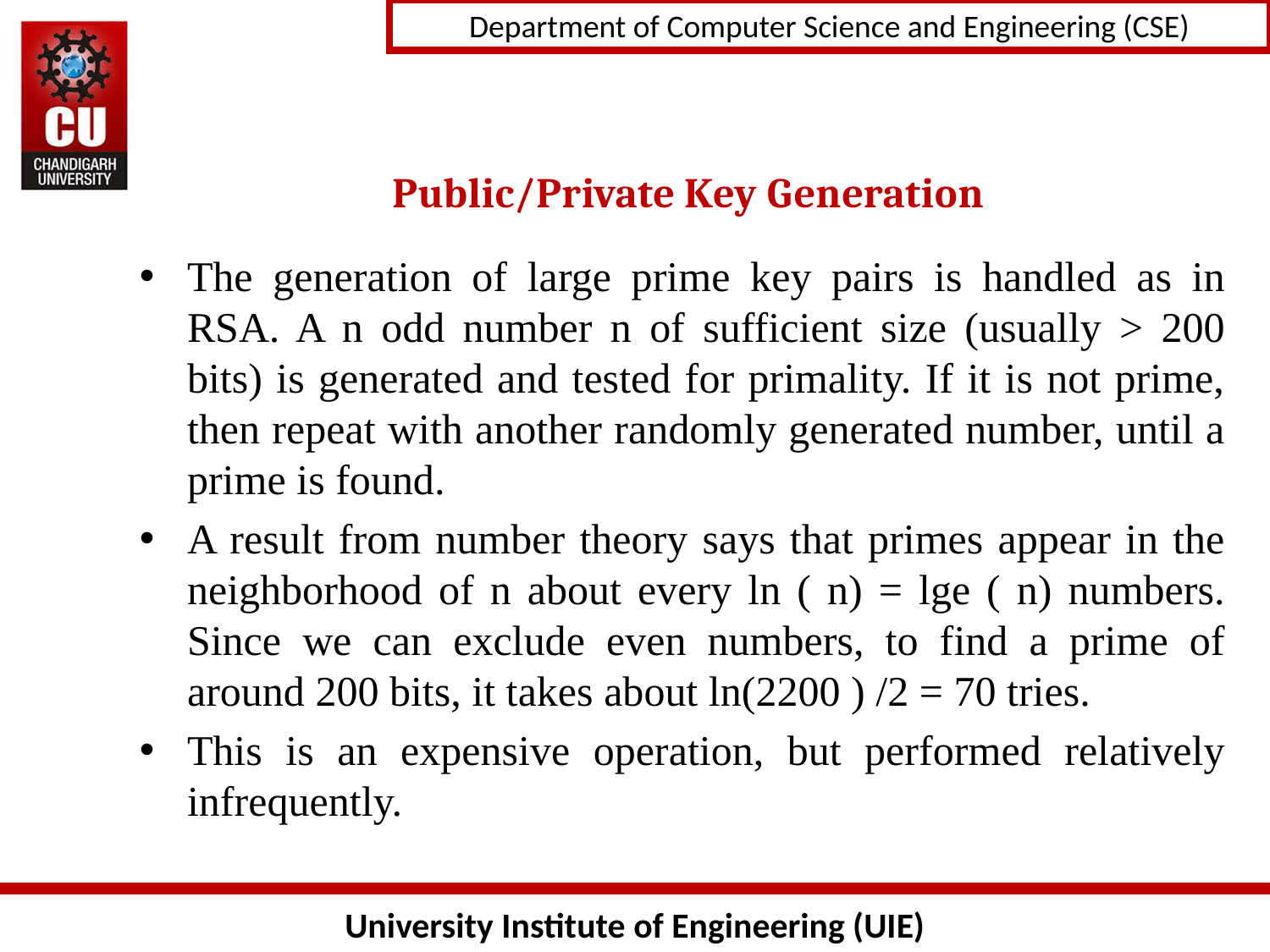

# Public/Private Key Generation
The generation of large prime key pairs is handled as in RSA. A n odd number n of sufficient size (usually > 200 bits) is generated and tested for primality. If it is not prime, then repeat with another randomly generated number, until a prime is found.
A result from number theory says that primes appear in the neighborhood of n about every ln ( n) = lge ( n) numbers. Since we can exclude even numbers, to find a prime of around 200 bits, it takes about ln(2200 ) /2 = 70 tries.
This is an expensive operation, but performed relatively infrequently.